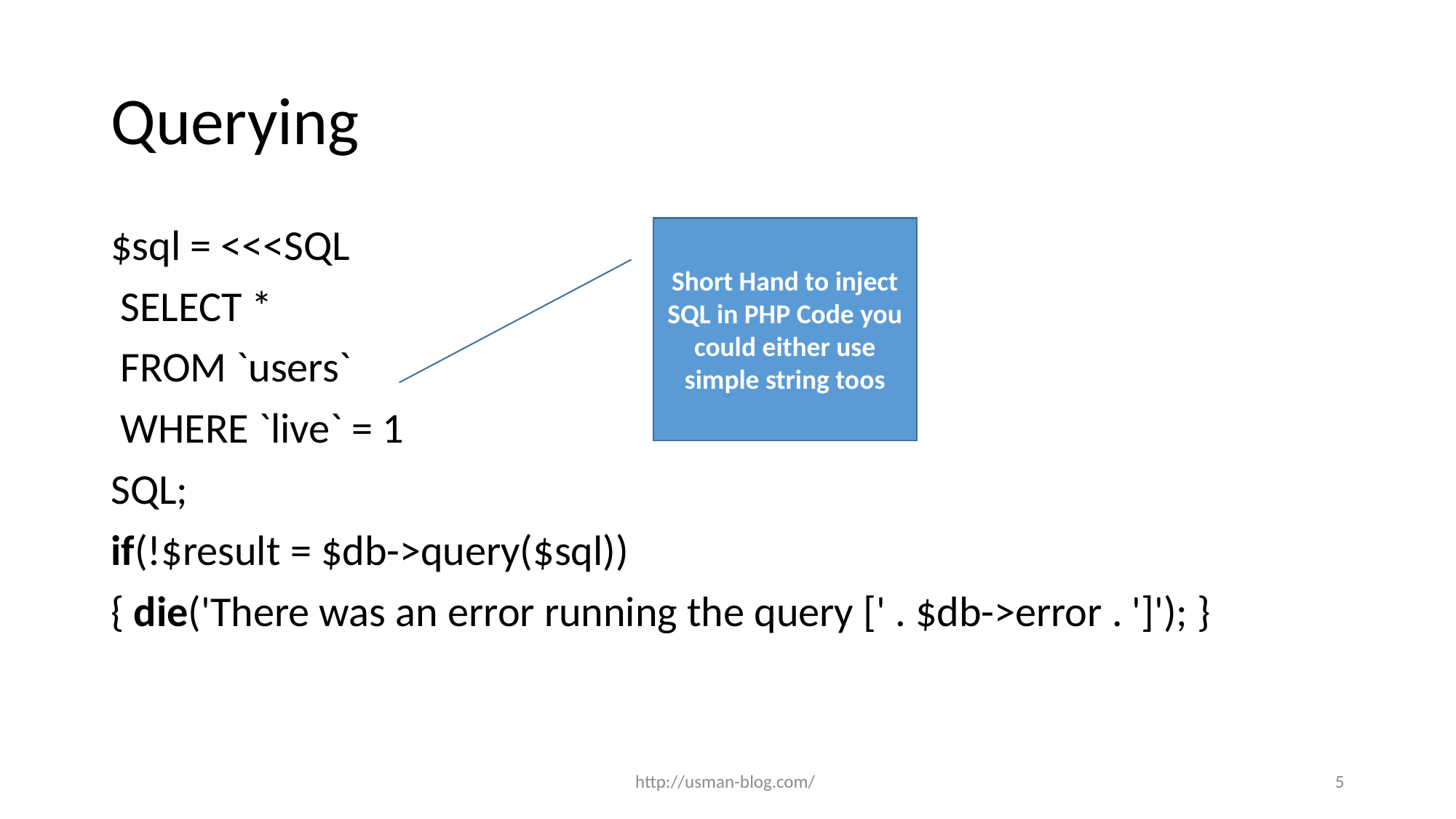

# Querying
$sql = <<<SQL
 SELECT *
 FROM `users`
 WHERE `live` = 1
SQL;
if(!$result = $db->query($sql))
{ die('There was an error running the query [' . $db->error . ']'); }
Short Hand to inject SQL in PHP Code you could either use simple string toos
http://usman-blog.com/
5